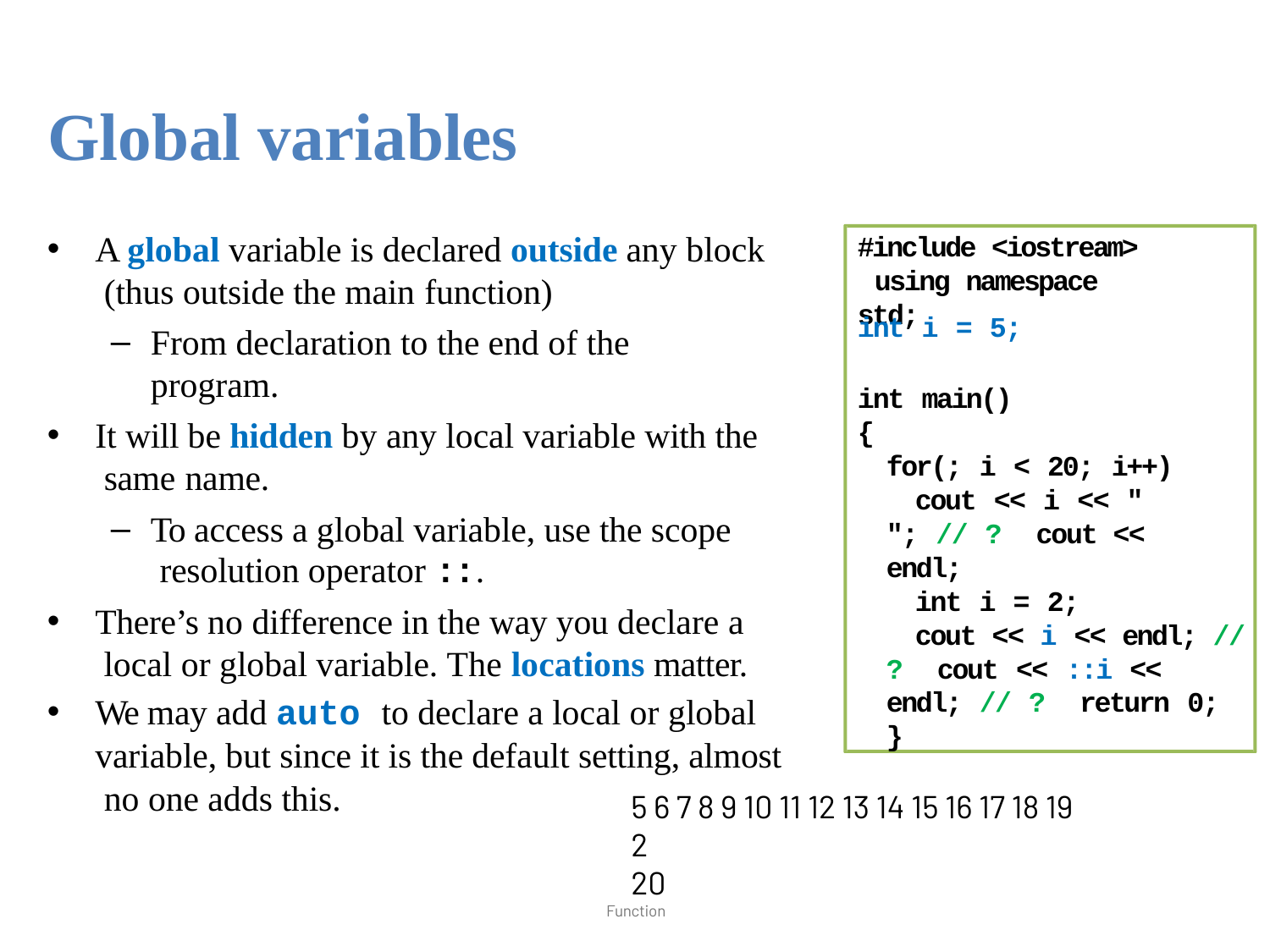

Global variables

A global variable is declared outside any block  (thus outside the main function)
From declaration to the end of the program.
It will be hidden by any local variable with the  same name.
To access a global variable, use the scope  resolution operator ::.
There’s no difference in the way you declare a  local or global variable. The locations matter.
We may add auto to declare a local or global  variable, but since it is the default setting, almost  no one adds this.
#include <iostream>  using namespace std;
int i = 5;

int main()
{
for(; i < 20; i++)
cout << i << " "; // ?  cout << endl;
int i = 2;
cout << i << endl; // ?  cout << ::i << endl; // ?  return 0;
}
5 6 7 8 9 10 11 12 13 14 15 16 17 18 19
2
20
Function